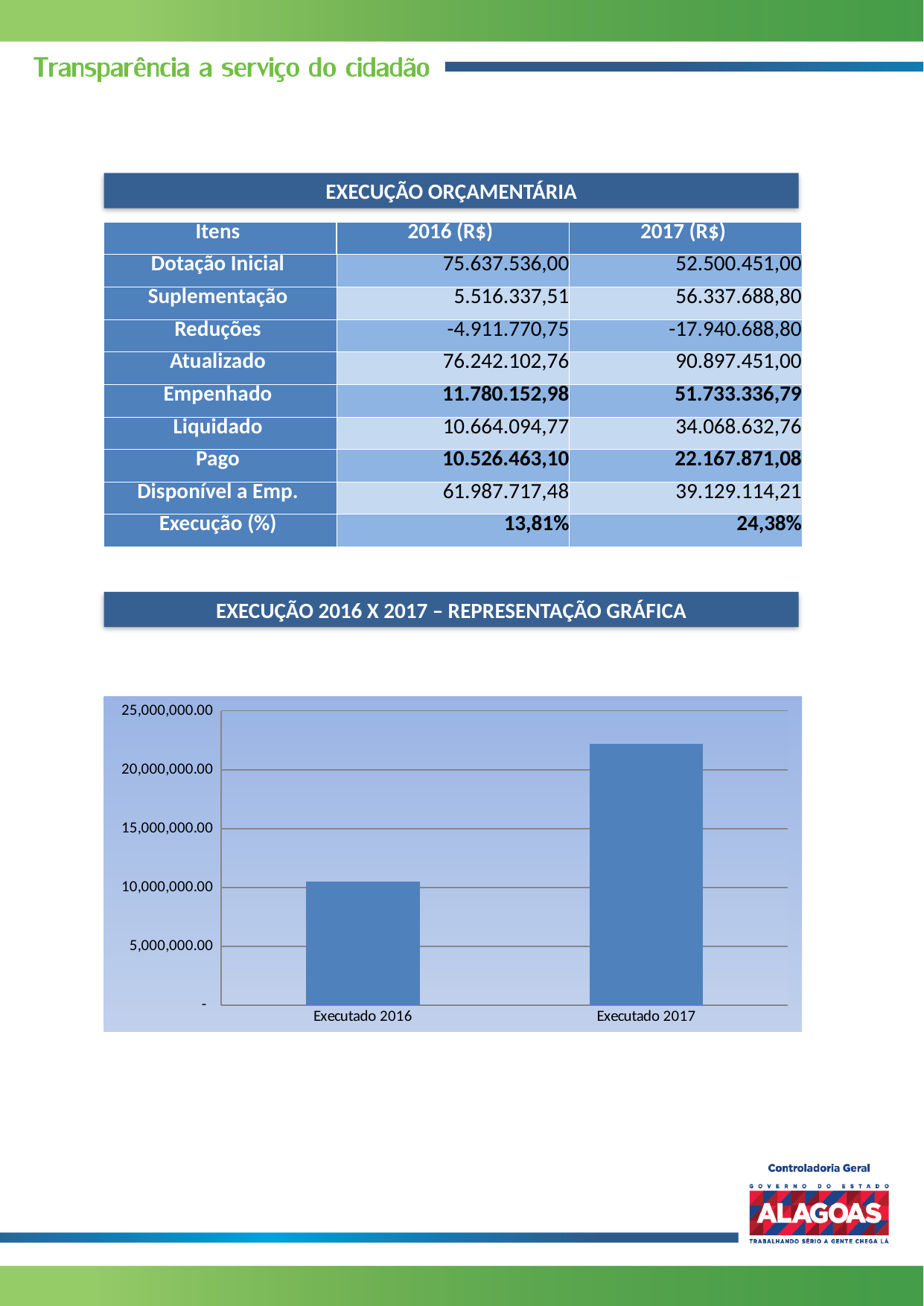

EXECUÇÃO ORÇAMENTÁRIA
| Itens | 2016 (R$) | 2017 (R$) |
| --- | --- | --- |
| Dotação Inicial | 75.637.536,00 | 52.500.451,00 |
| Suplementação | 5.516.337,51 | 56.337.688,80 |
| Reduções | -4.911.770,75 | -17.940.688,80 |
| Atualizado | 76.242.102,76 | 90.897.451,00 |
| Empenhado | 11.780.152,98 | 51.733.336,79 |
| Liquidado | 10.664.094,77 | 34.068.632,76 |
| Pago | 10.526.463,10 | 22.167.871,08 |
| Disponível a Emp. | 61.987.717,48 | 39.129.114,21 |
| Execução (%) | 13,81% | 24,38% |
EXECUÇÃO 2016 X 2017 – REPRESENTAÇÃO GRÁFICA

### Chart

| Category | R$ |
|---|---|
| Executado 2016 | 10526463.1 |
| Executado 2017 | 22167871.08 |